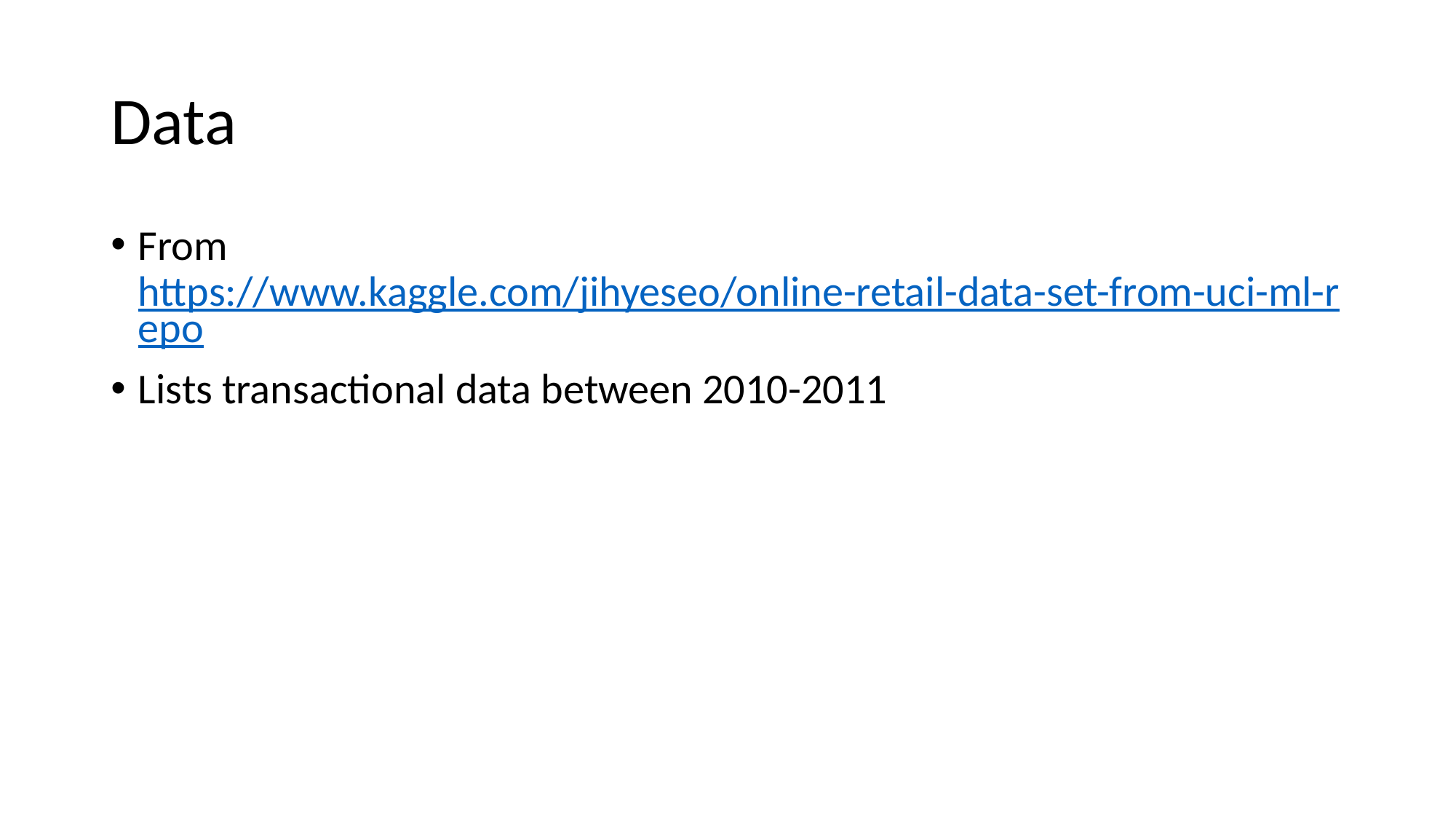

# Data
From https://www.kaggle.com/jihyeseo/online-retail-data-set-from-uci-ml-repo
Lists transactional data between 2010-2011